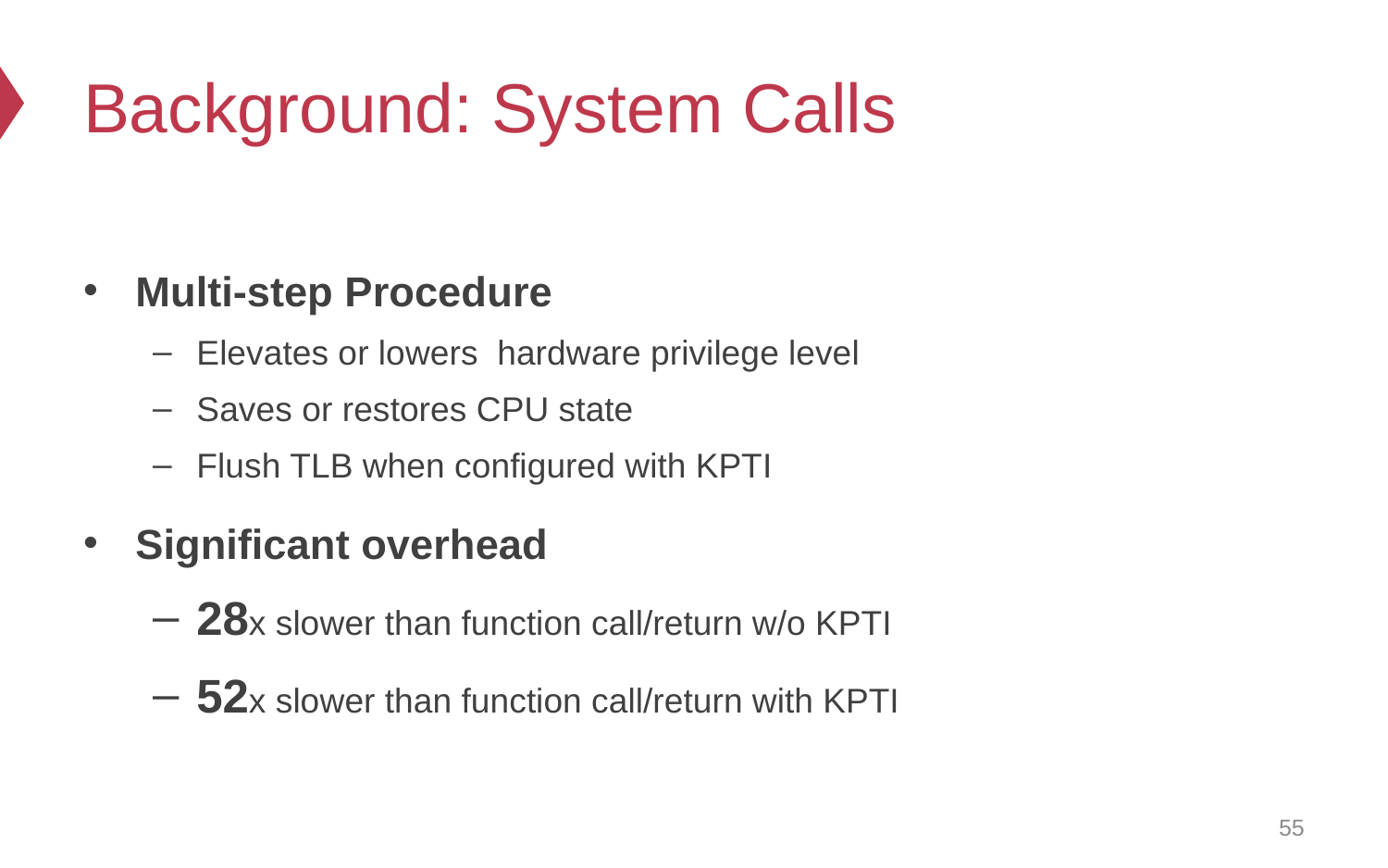

# Background: System Calls
Multi-step Procedure
Elevates or lowers  hardware privilege level
Saves or restores CPU state
Flush TLB when configured with KPTI
Significant overhead
28x slower than function call/return w/o KPTI
52x slower than function call/return with KPTI
55